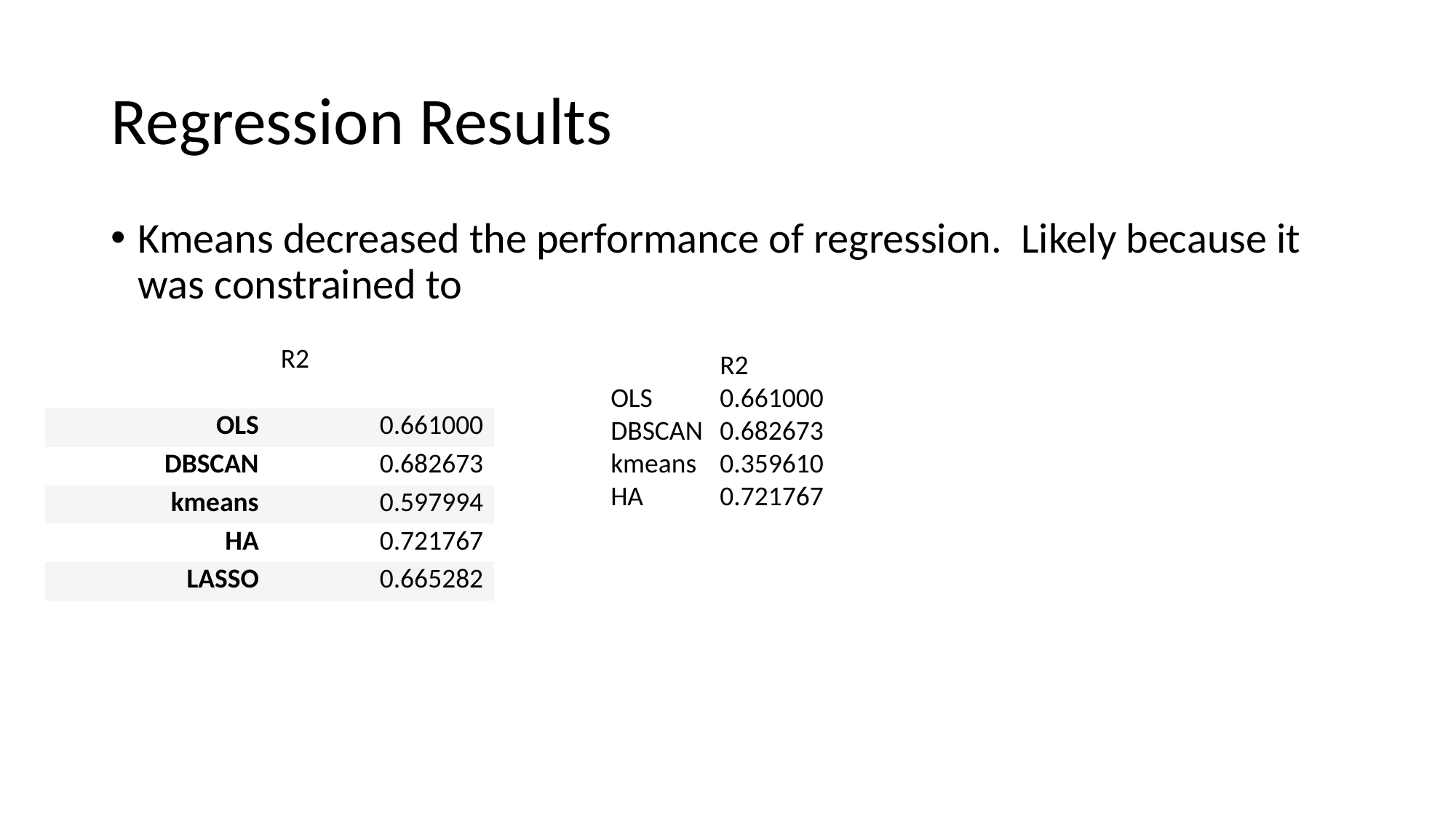

# Regression Results
Kmeans decreased the performance of regression.  Likely because it was constrained to
|  | R2 |
| --- | --- |
| OLS | 0.661000 |
| DBSCAN | 0.682673 |
| kmeans | 0.597994 |
| HA | 0.721767 |
| LASSO | 0.665282 |
	R2
OLS	0.661000
DBSCAN	0.682673
kmeans	0.359610
HA	0.721767